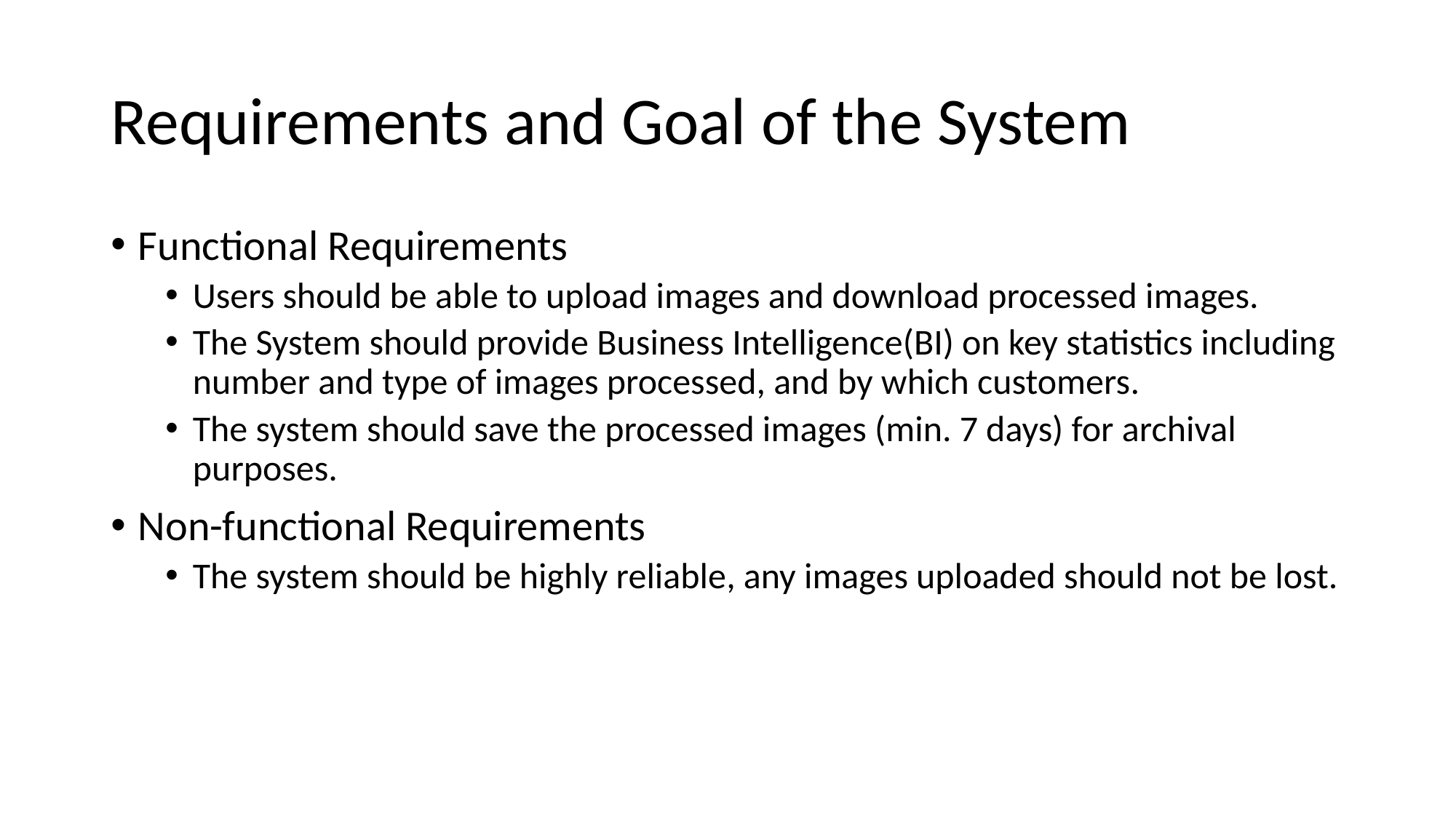

# Requirements and Goal of the System
Functional Requirements
Users should be able to upload images and download processed images.
The System should provide Business Intelligence(BI) on key statistics including number and type of images processed, and by which customers.
The system should save the processed images (min. 7 days) for archival purposes.
Non-functional Requirements
The system should be highly reliable, any images uploaded should not be lost.